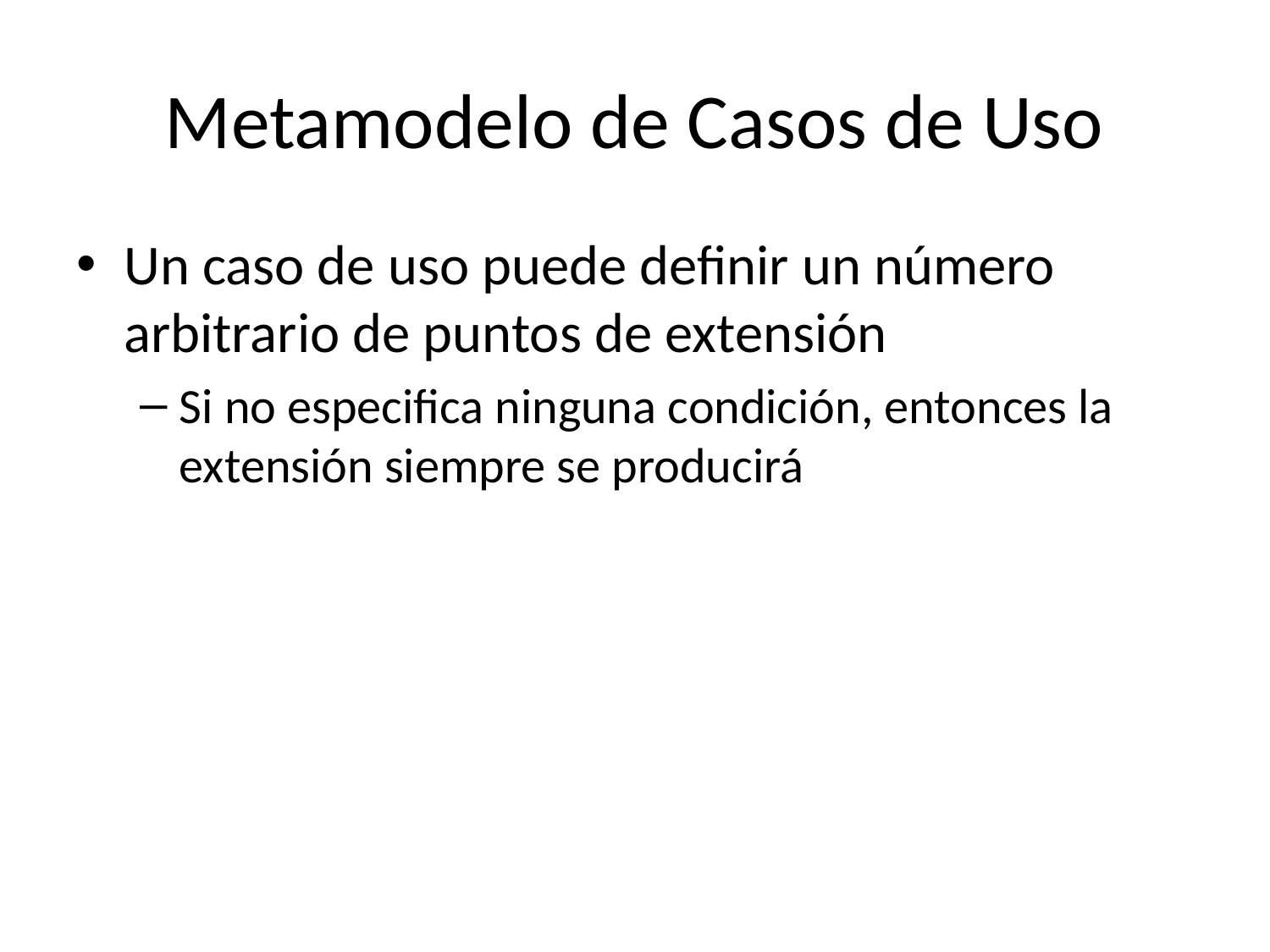

# Metamodelo de Casos de Uso
Un caso de uso puede definir un número arbitrario de puntos de extensión
Si no especifica ninguna condición, entonces la extensión siempre se producirá